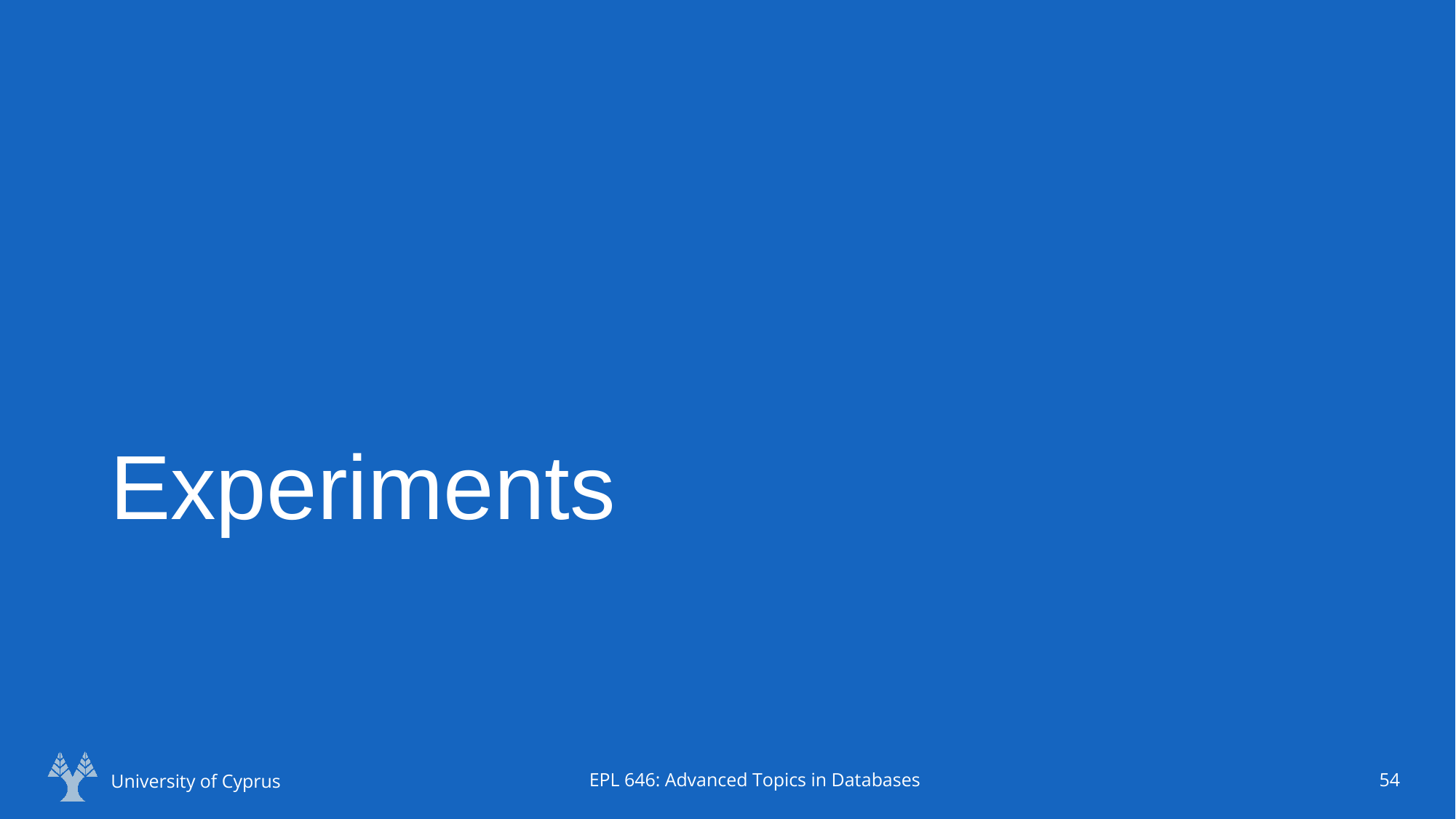

# Experiments

University of Cyprus
EPL 646: Advanced Topics in Databases
54